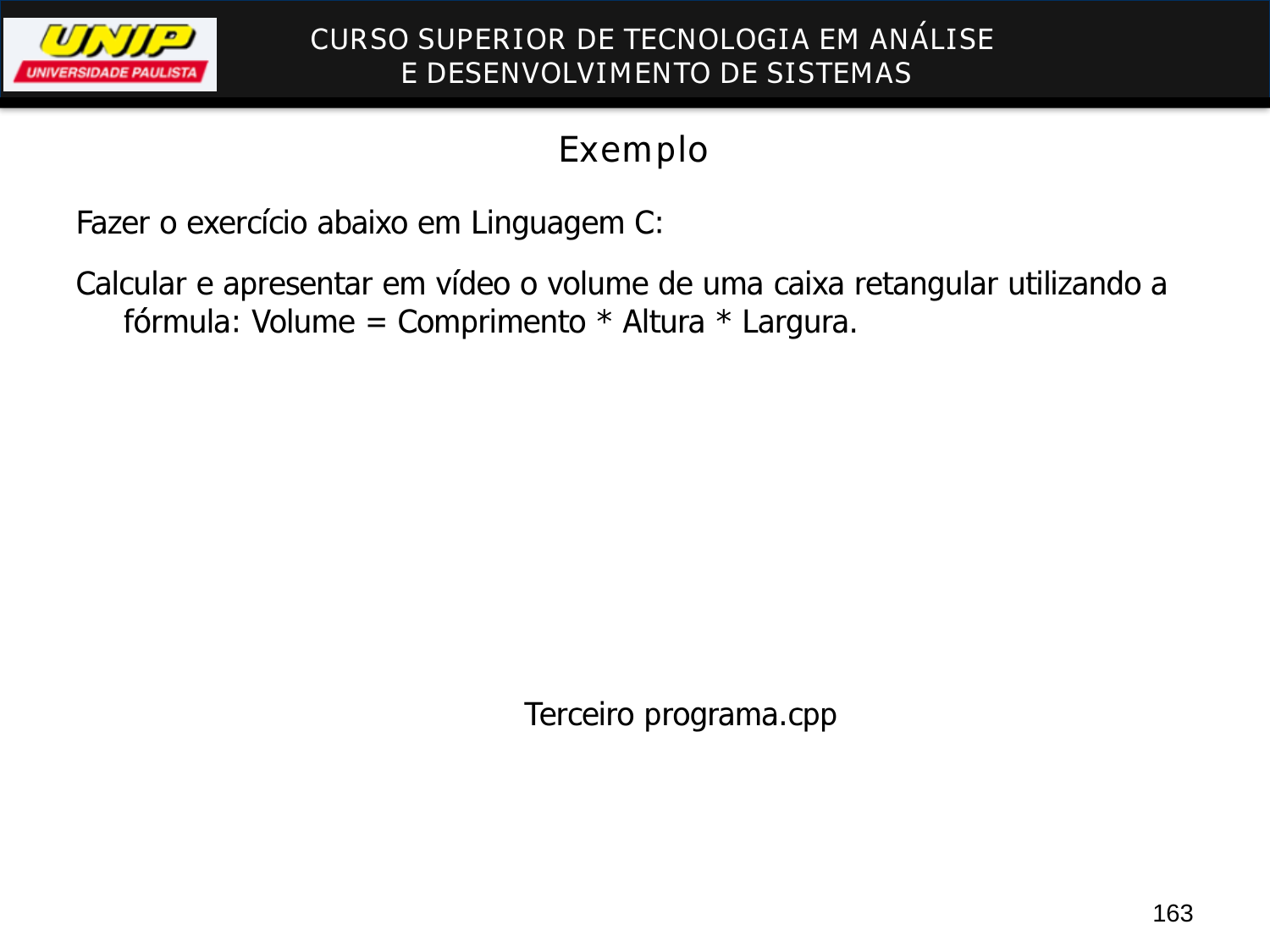

# Exemplo
Fazer o exercício abaixo em Linguagem C:
Calcular e apresentar em vídeo o volume de uma caixa retangular utilizando a fórmula: Volume = Comprimento * Altura * Largura.
Terceiro programa.cpp
163